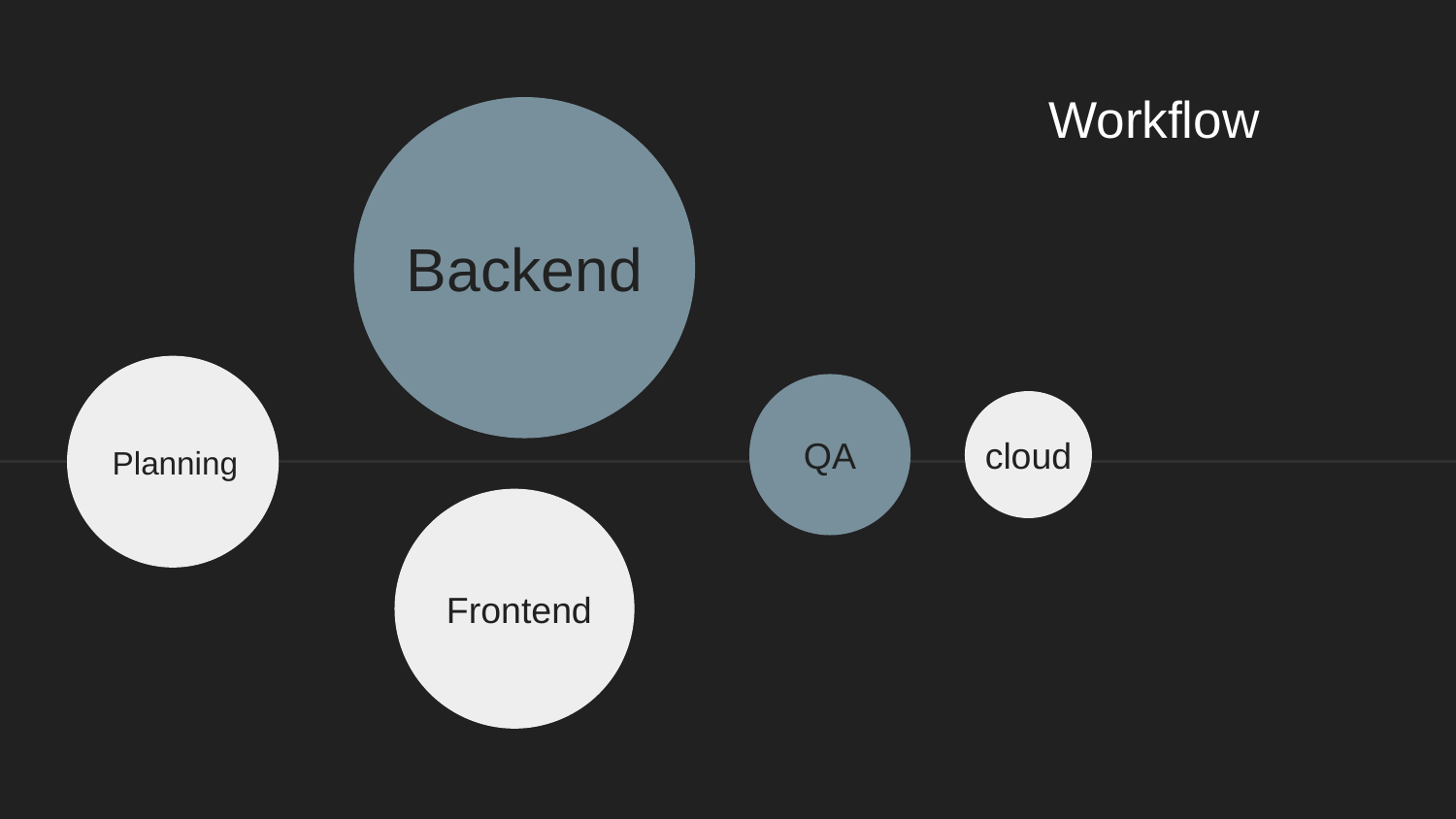

# Workflow

Backend

QA
cloud
Planning
HTML, CSS

Frontend